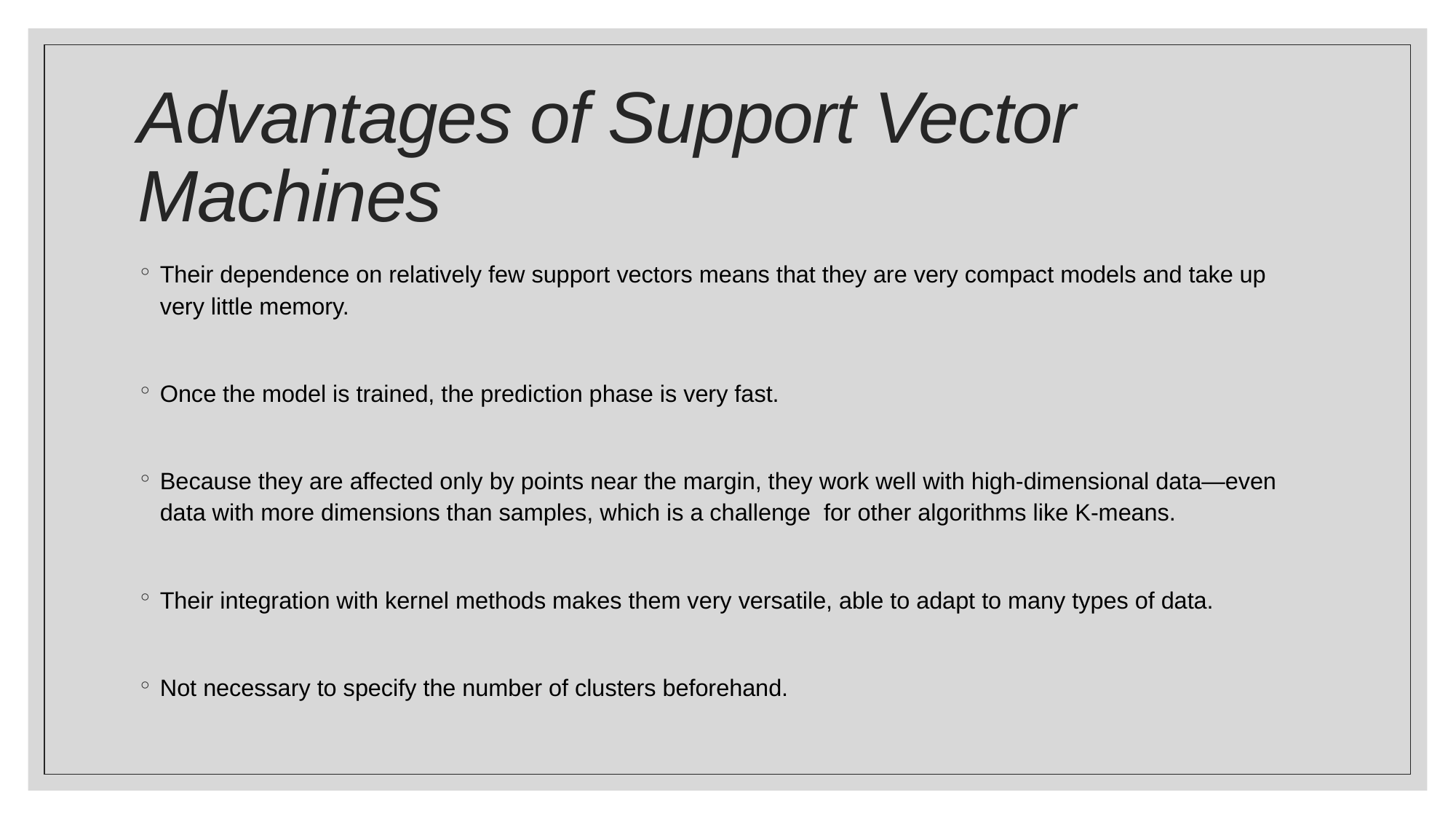

# Advantages of Support Vector Machines
Their dependence on relatively few support vectors means that they are very compact models and take up very little memory.

Once the model is trained, the prediction phase is very fast.

Because they are affected only by points near the margin, they work well with high-dimensional data—even data with more dimensions than samples, which is a challenge  for other algorithms like K-means.

Their integration with kernel methods makes them very versatile, able to adapt to many types of data.

Not necessary to specify the number of clusters beforehand.